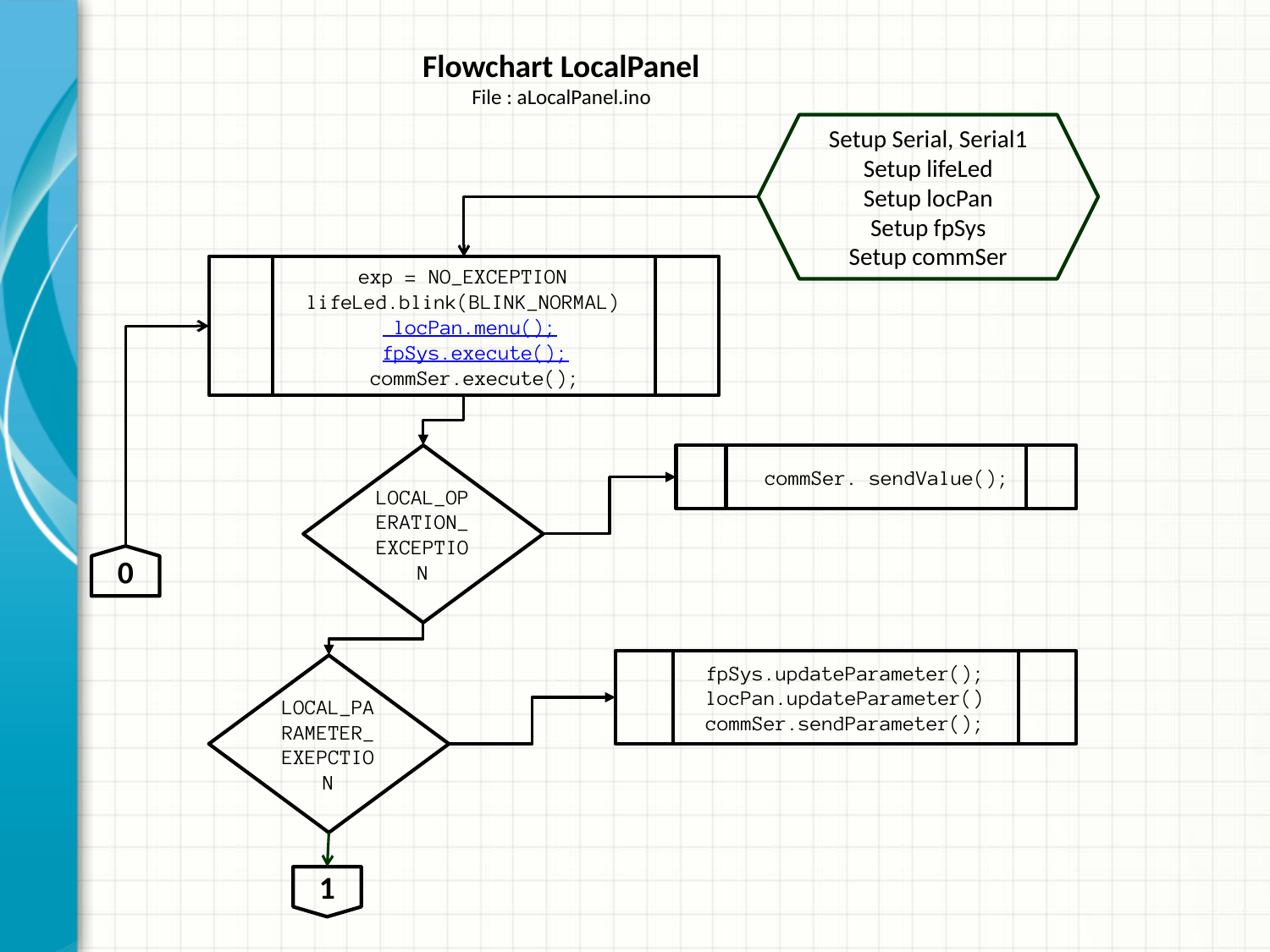

Flowchart LocalPanel
File : aLocalPanel.ino
Setup Serial, Serial1
Setup lifeLed
Setup locPan
Setup fpSys
Setup commSer
exp = NO_EXCEPTION
lifeLed.blink(BLINK_NORMAL)
  locPan.menu();
  fpSys.execute();
  commSer.execute();
LOCAL_OPERATION_EXCEPTION
  commSer. sendValue();
0
fpSys.updateParameter();
locPan.updateParameter()
commSer.sendParameter();
LOCAL_PARAMETER_EXEPCTION
1